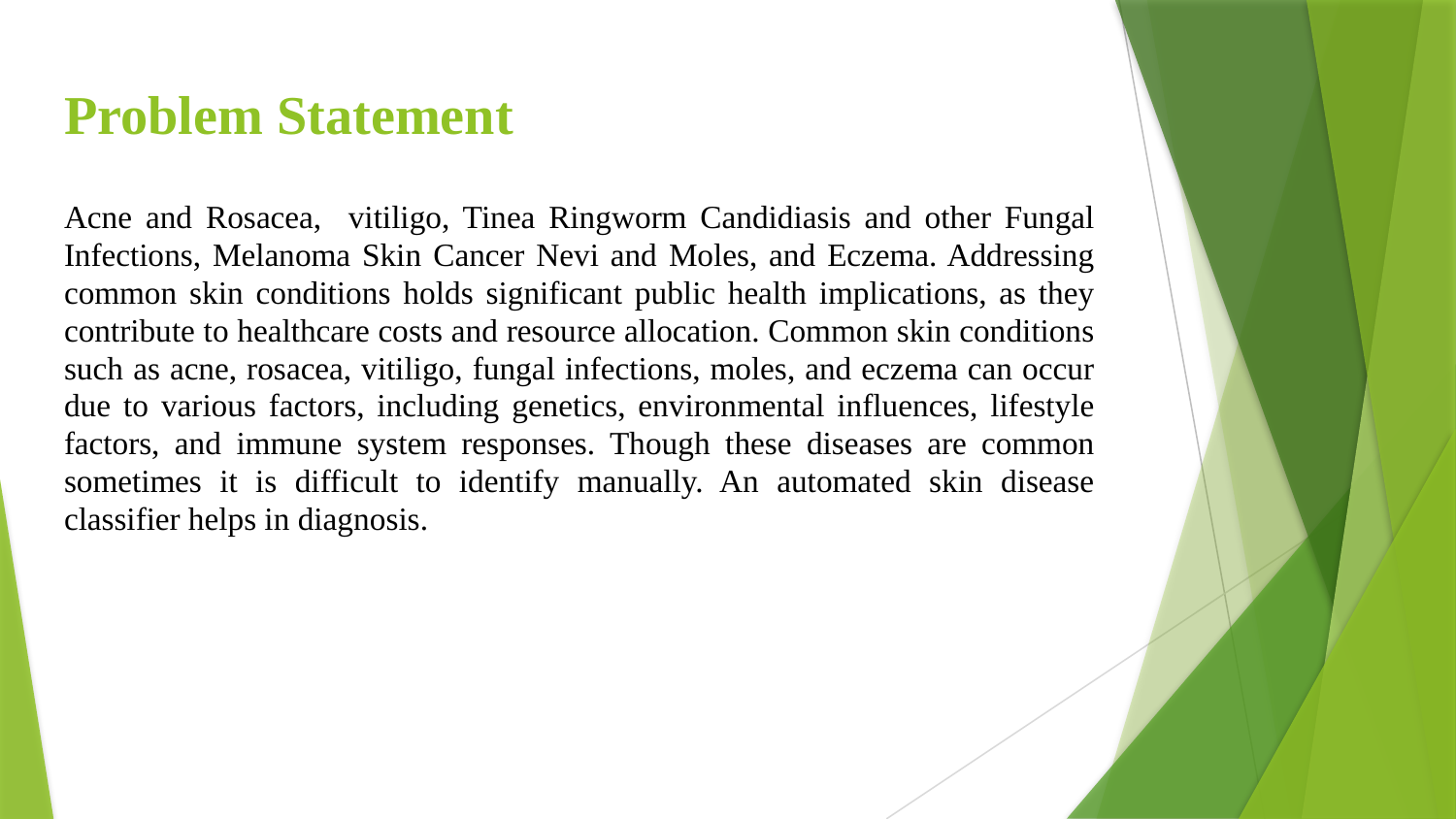

# Problem Statement
Acne and Rosacea,  vitiligo, Tinea Ringworm Candidiasis and other Fungal Infections, Melanoma Skin Cancer Nevi and Moles, and Eczema. Addressing common skin conditions holds significant public health implications, as they contribute to healthcare costs and resource allocation. Common skin conditions such as acne, rosacea, vitiligo, fungal infections, moles, and eczema can occur due to various factors, including genetics, environmental influences, lifestyle factors, and immune system responses. Though these diseases are common sometimes it is difficult to identify manually. An automated skin disease classifier helps in diagnosis.